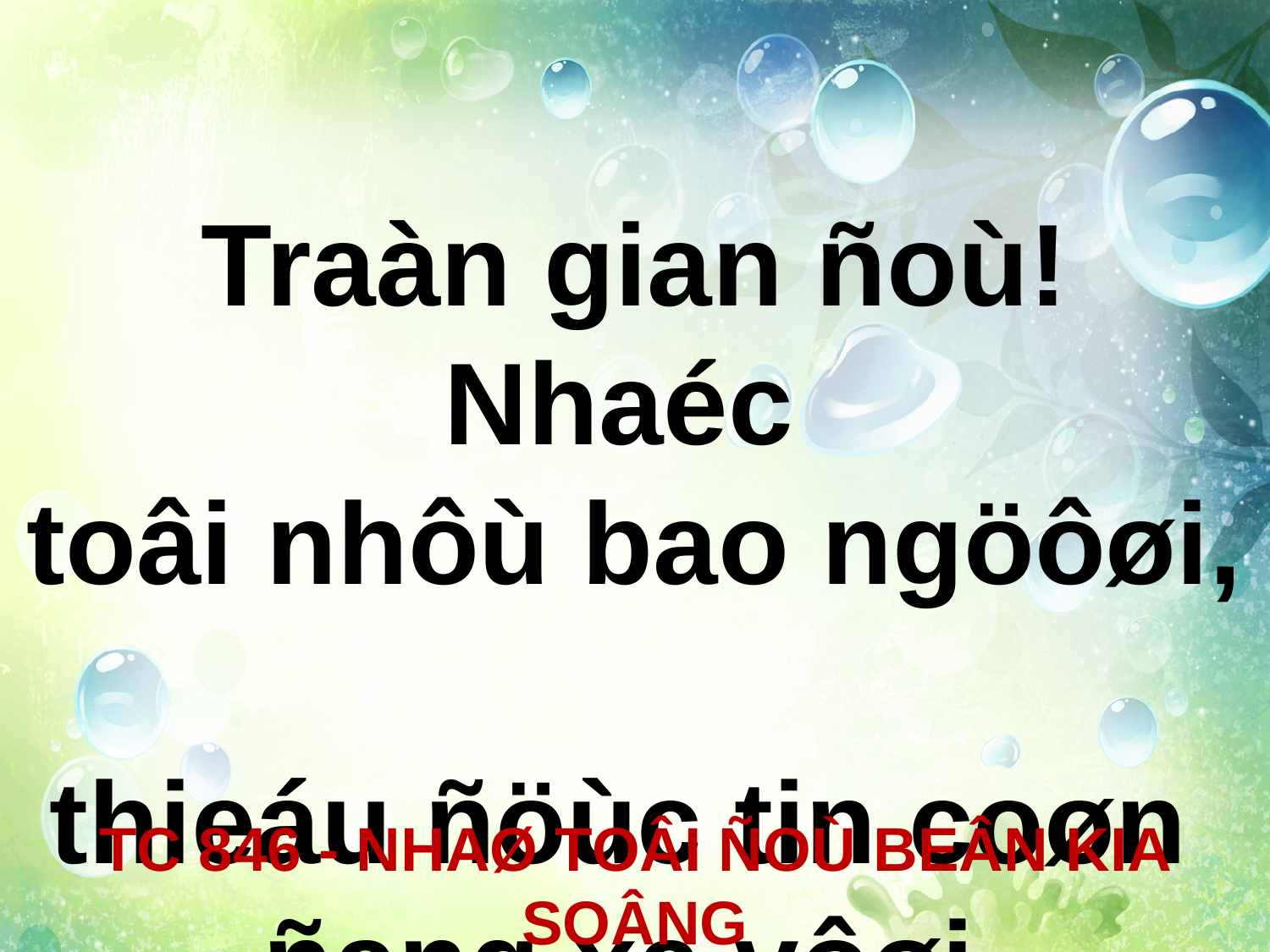

Traàn gian ñoù! Nhaéc
toâi nhôù bao ngöôøi,
thieáu ñöùc tin coøn
ñang xa vôøi.
TC 846 - NHAØ TOÂI ÑOÙ BEÂN KIA SOÂNG